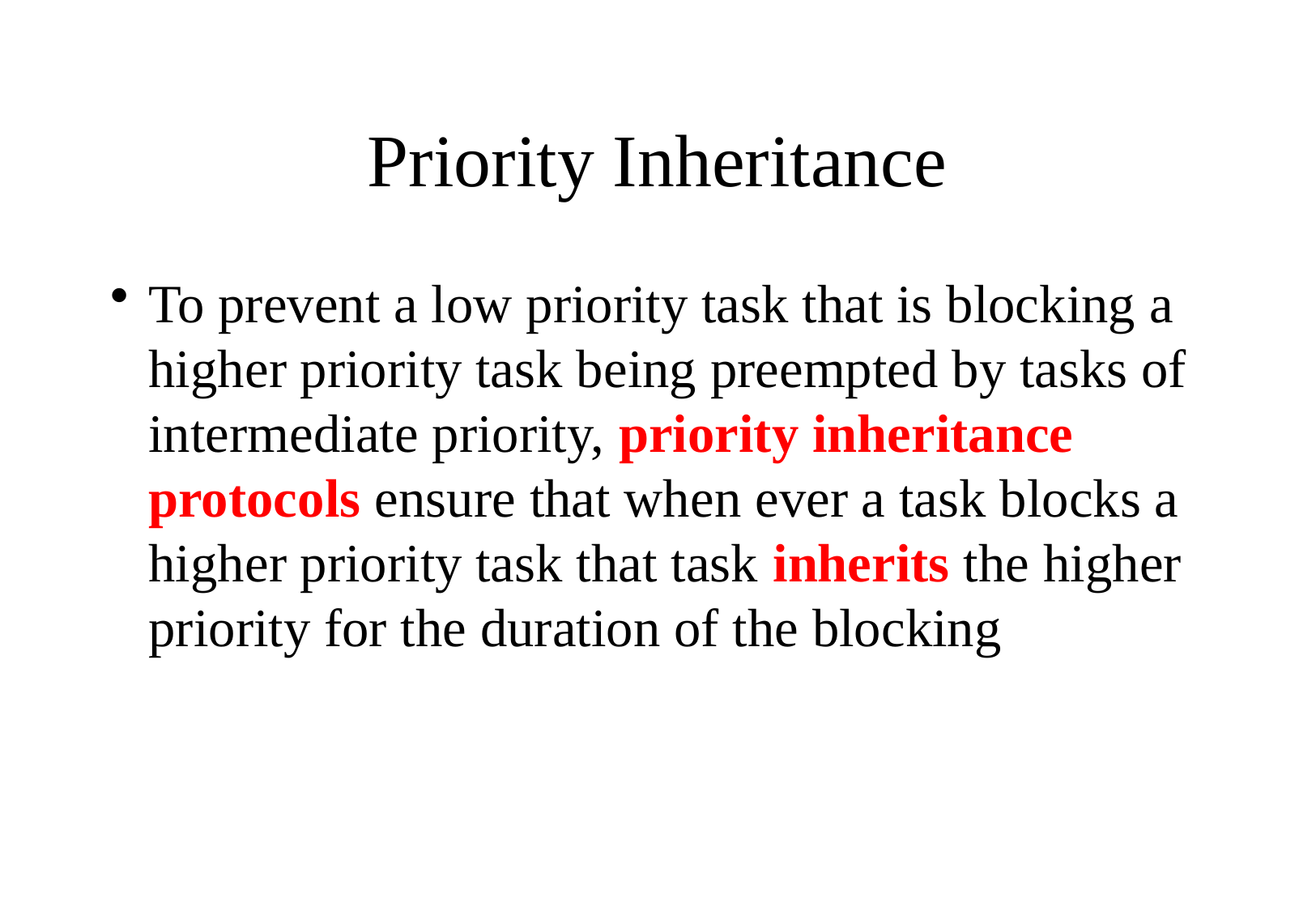

# Priority Inheritance
To prevent a low priority task that is blocking a higher priority task being preempted by tasks of intermediate priority, priority inheritance protocols ensure that when ever a task blocks a higher priority task that task inherits the higher priority for the duration of the blocking